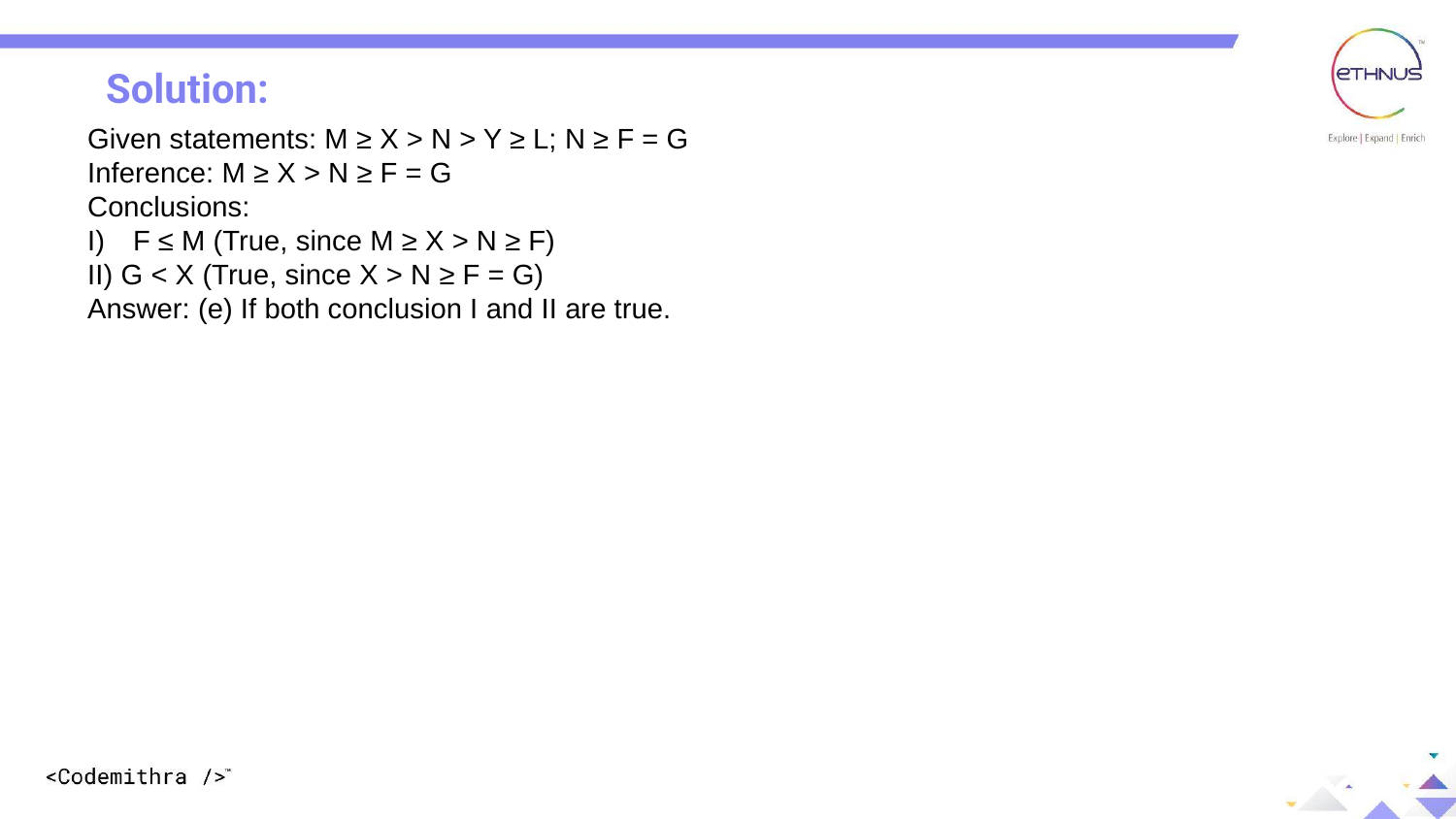

Solution:
Given statements: M ≥ X > N > Y ≥ L; N ≥ F = G
Inference: M ≥ X > N ≥ F = G
Conclusions:
F ≤ M (True, since M ≥ X > N ≥ F)
II) G < X (True, since X > N ≥ F = G)
Answer: (e) If both conclusion I and II are true.